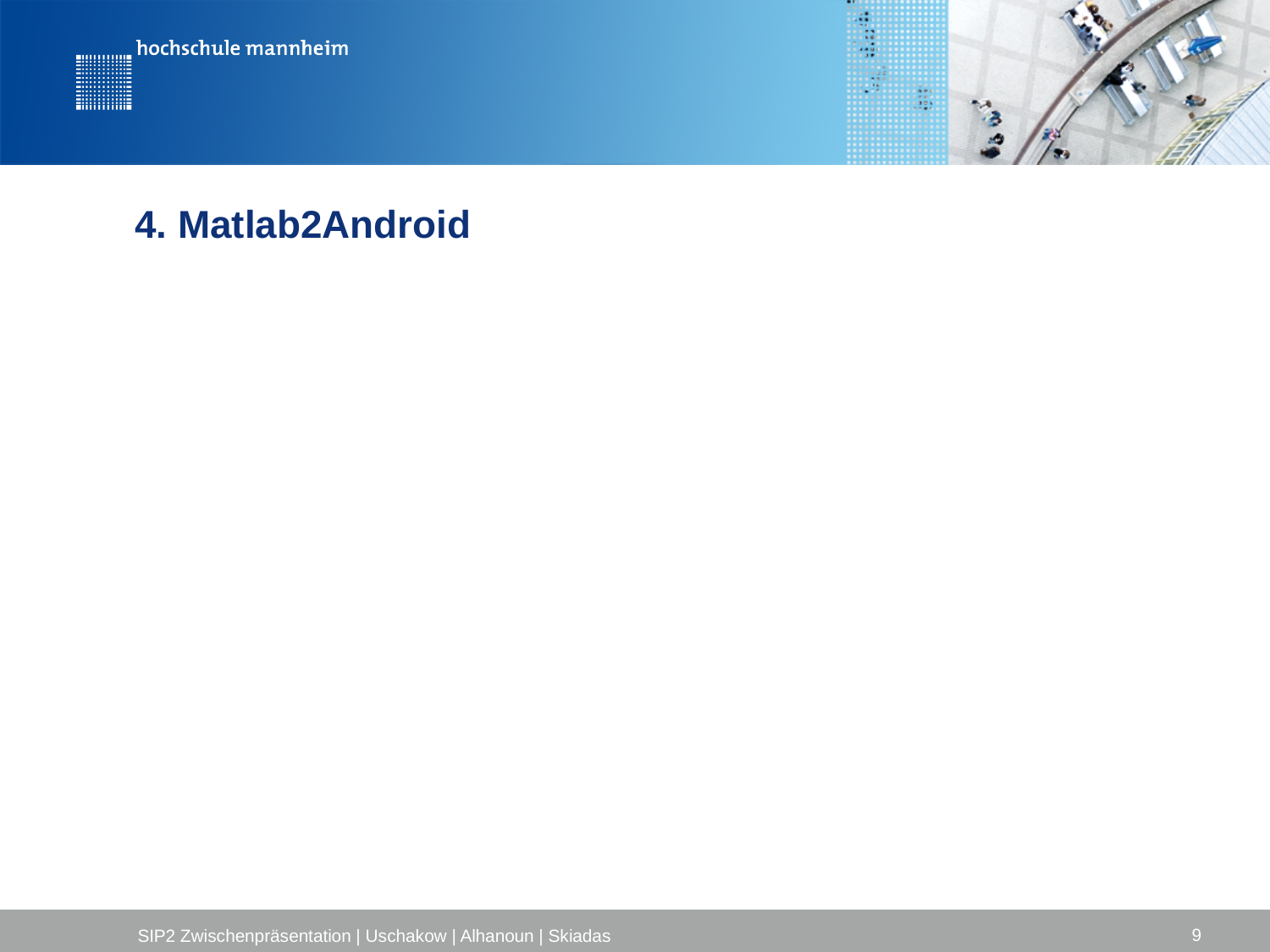

# 4. Matlab2Android

9
SIP2 Zwischenpräsentation | Uschakow | Alhanoun | Skiadas